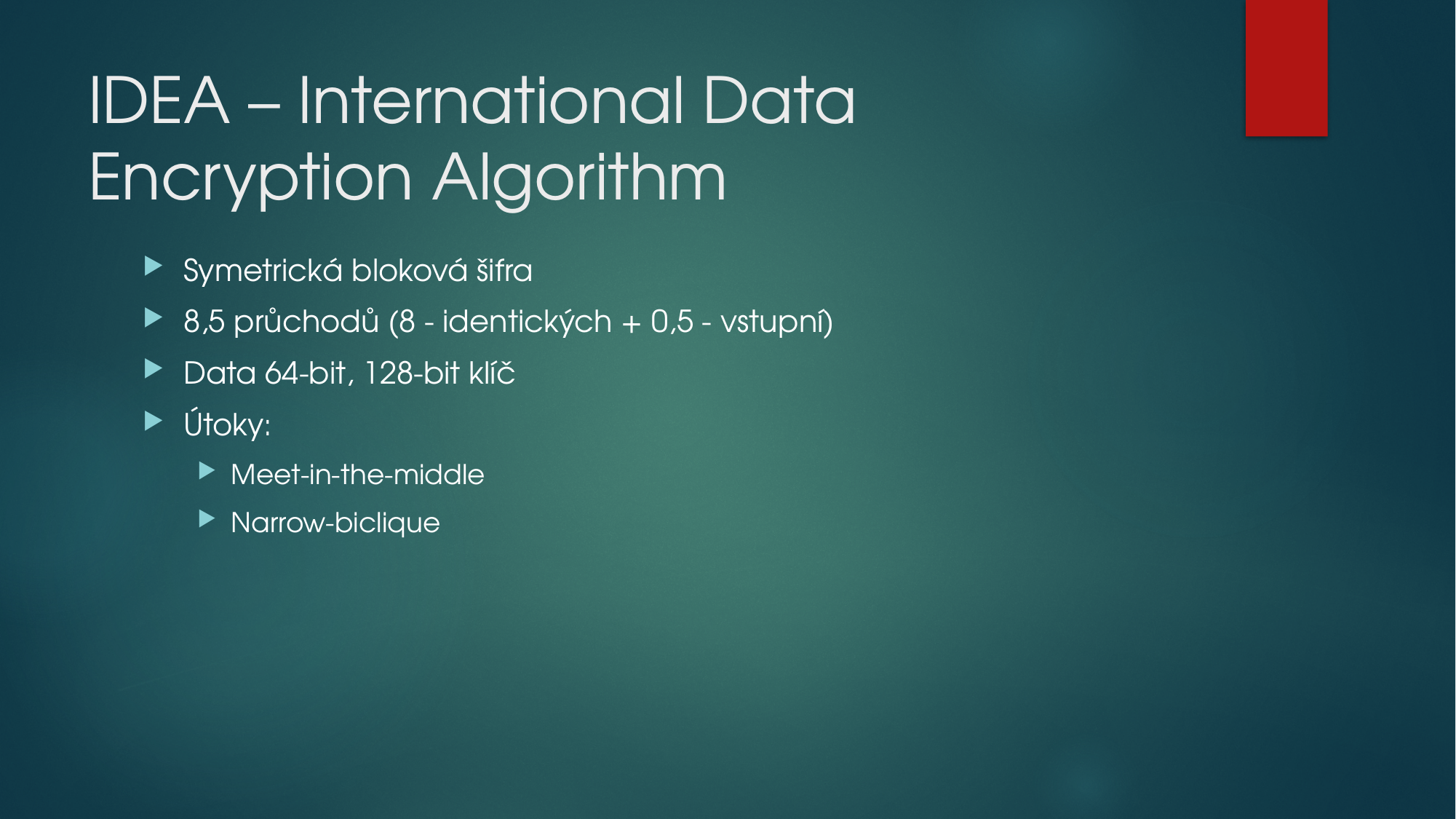

# IDEA – International Data Encryption Algorithm
Symetrická bloková šifra
8,5 průchodů (8 - identických + 0,5 - vstupní)
Data 64-bit, 128-bit klíč
Útoky:
Meet-in-the-middle
Narrow-biclique